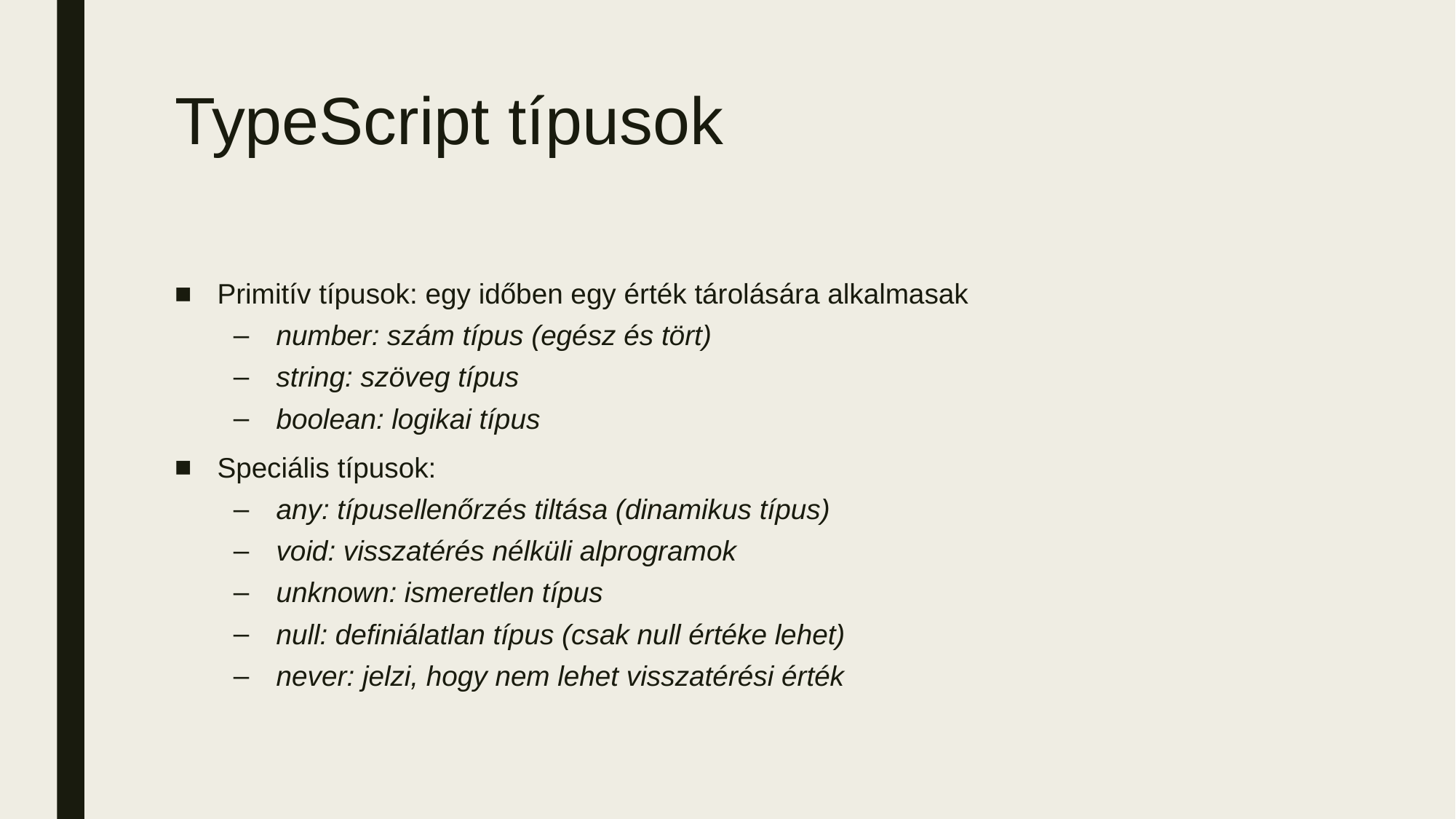

# TypeScript típusok
Primitív típusok: egy időben egy érték tárolására alkalmasak
number: szám típus (egész és tört)
string: szöveg típus
boolean: logikai típus
Speciális típusok:
any: típusellenőrzés tiltása (dinamikus típus)
void: visszatérés nélküli alprogramok
unknown: ismeretlen típus
null: definiálatlan típus (csak null értéke lehet)
never: jelzi, hogy nem lehet visszatérési érték